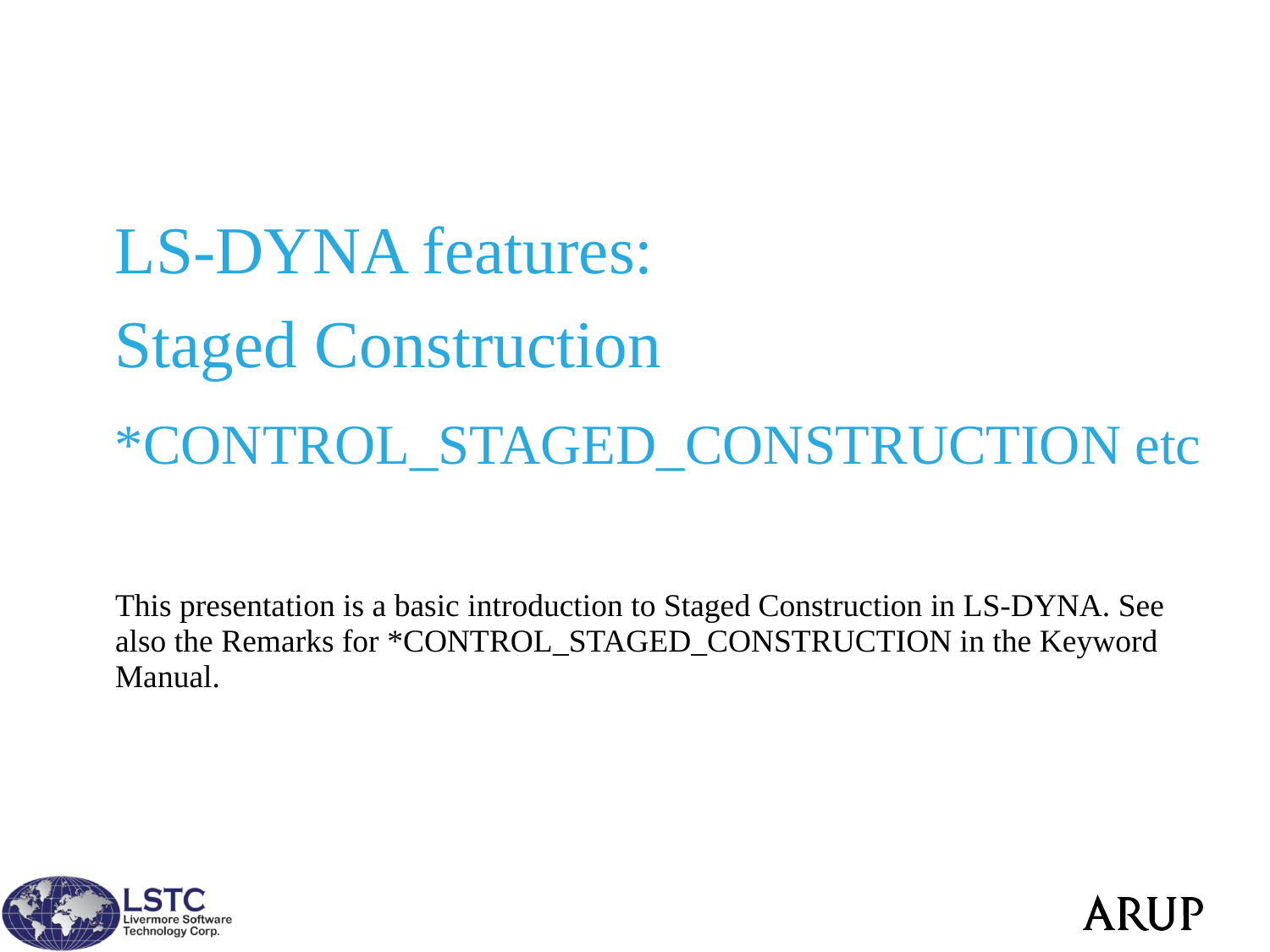

# LS-DYNA features: Staged Construction *CONTROL_STAGED_CONSTRUCTION etc
This presentation is a basic introduction to Staged Construction in LS-DYNA. See also the Remarks for *CONTROL_STAGED_CONSTRUCTION in the Keyword Manual.